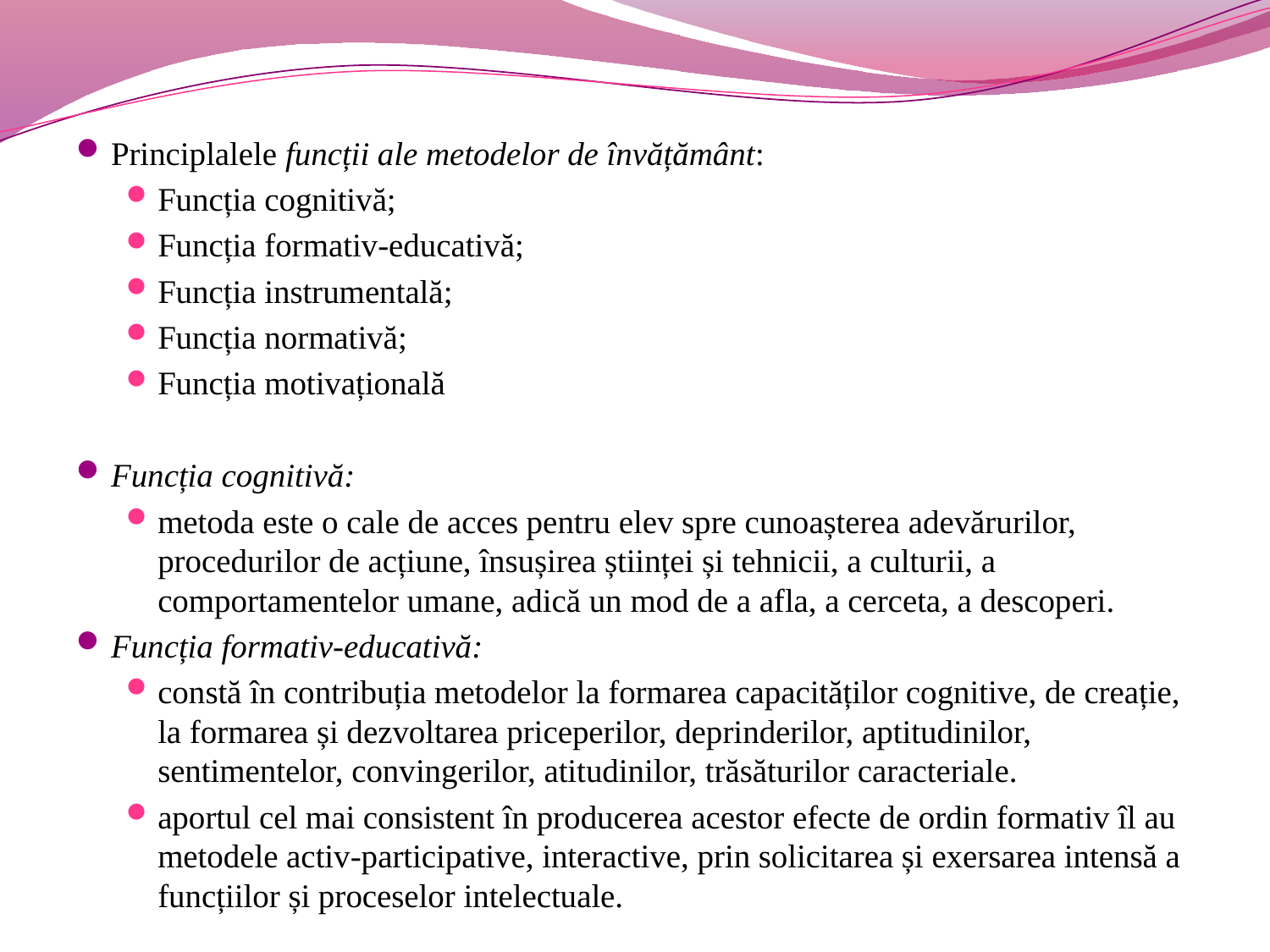

#
Principlalele funcții ale metodelor de învățământ:
Funcția cognitivă;
Funcția formativ-educativă;
Funcția instrumentală;
Funcția normativă;
Funcția motivațională

Funcția cognitivă:
metoda este o cale de acces pentru elev spre cunoașterea adevărurilor, procedurilor de acțiune, însușirea științei și tehnicii, a culturii, a comportamentelor umane, adică un mod de a afla, a cerceta, a descoperi.
Funcția formativ-educativă:
constă în contribuția metodelor la formarea capacităților cognitive, de creație, la formarea și dezvoltarea priceperilor, deprinderilor, aptitudinilor, sentimentelor, convingerilor, atitudinilor, trăsăturilor caracteriale.
aportul cel mai consistent în producerea acestor efecte de ordin formativ îl au metodele activ-participative, interactive, prin solicitarea și exersarea intensă a funcțiilor și proceselor intelectuale.